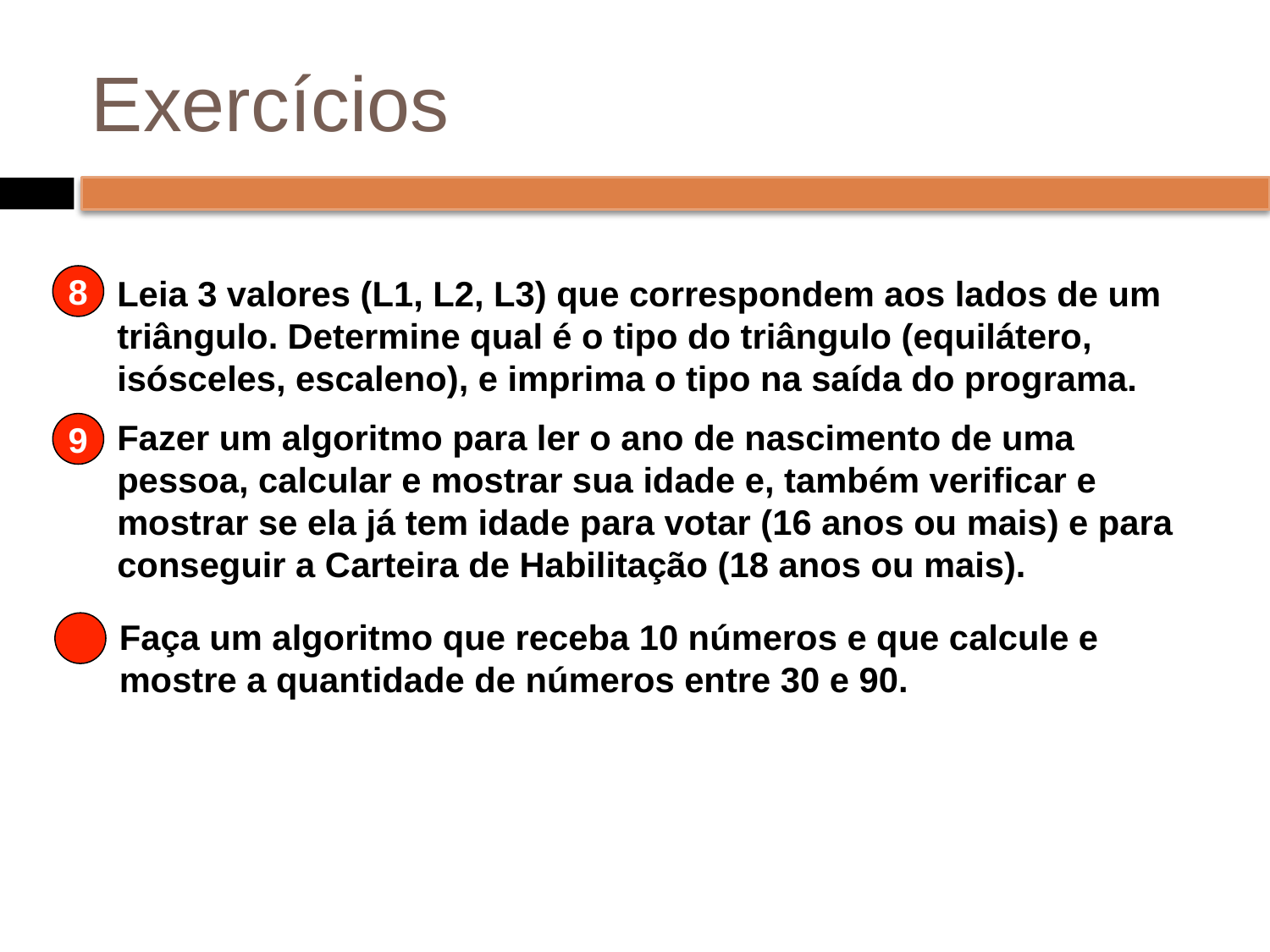

# Exercícios
8

Leia 3 valores (L1, L2, L3) que correspondem aos lados de um triângulo. Determine qual é o tipo do triângulo (equilátero, isósceles, escaleno), e imprima o tipo na saída do programa.
Fazer um algoritmo para ler o ano de nascimento de uma pessoa, calcular e mostrar sua idade e, também verificar e mostrar se ela já tem idade para votar (16 anos ou mais) e para conseguir a Carteira de Habilitação (18 anos ou mais).
9

Faça um algoritmo que receba 10 números e que calcule e mostre a quantidade de números entre 30 e 90.

10
29